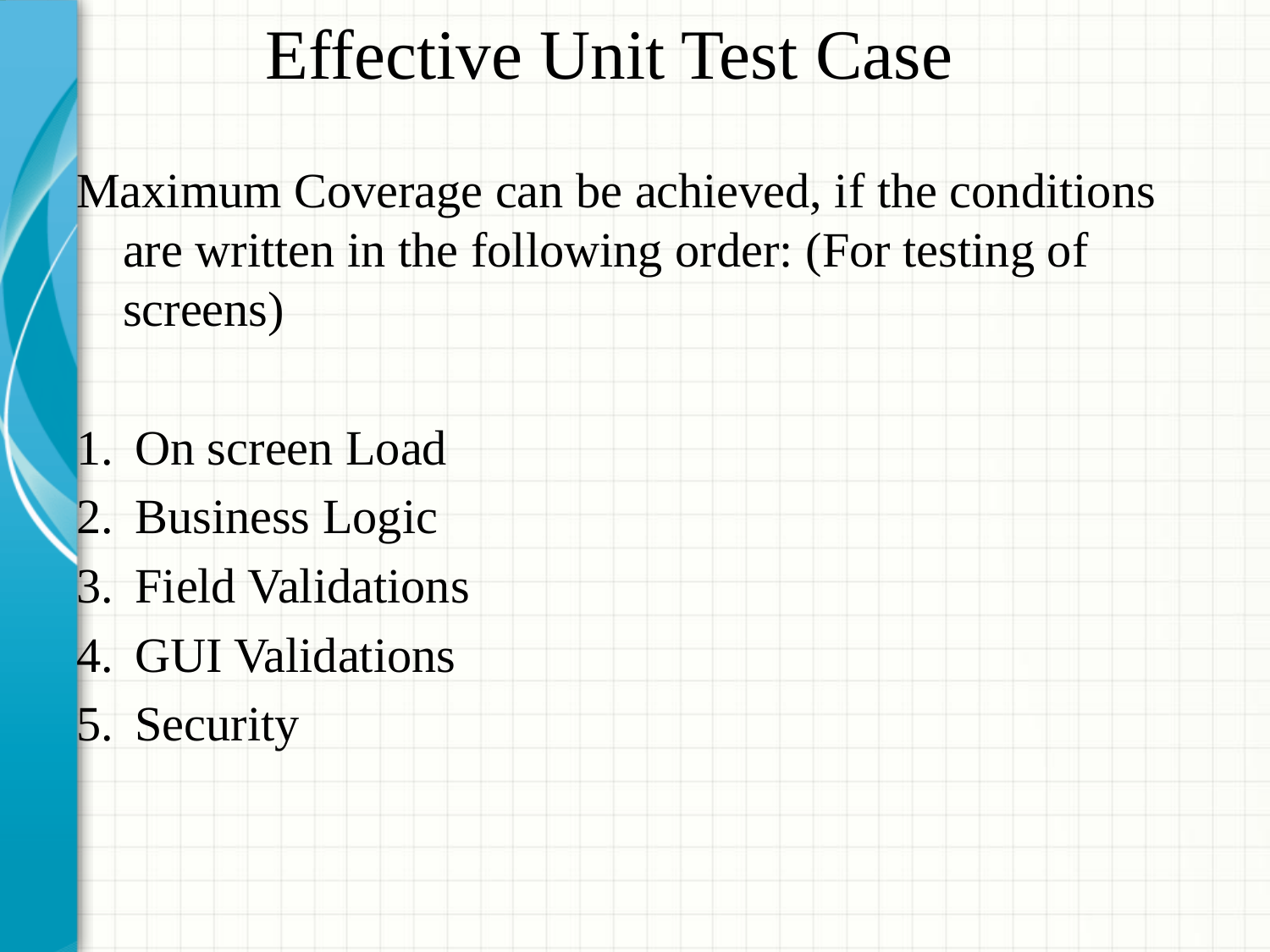

Effective Unit Test Case
Maximum Coverage can be achieved, if the conditions are written in the following order: (For testing of screens)

 On screen Load
 Business Logic
 Field Validations
 GUI Validations
 Security